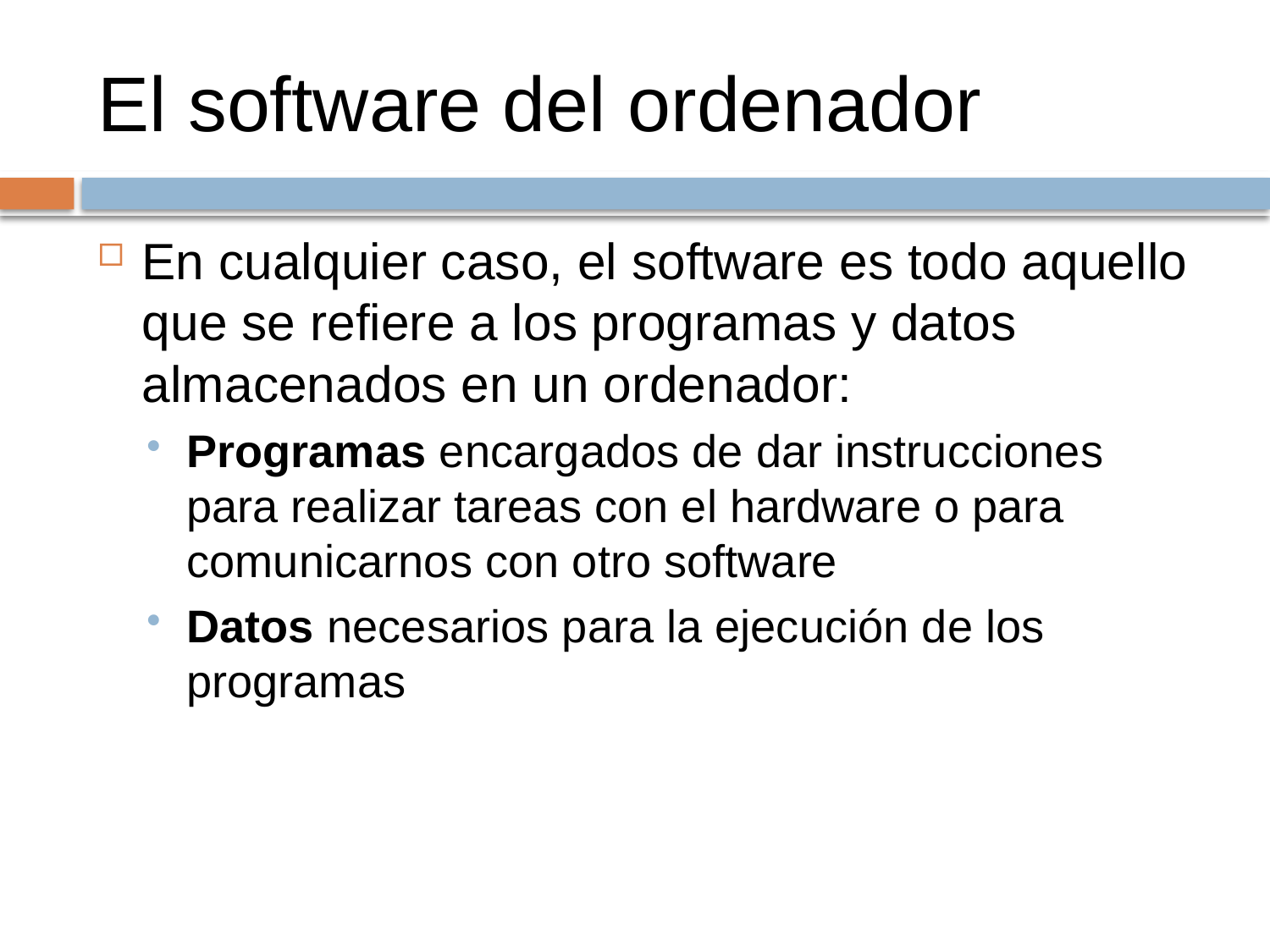

# El software del ordenador
En cualquier caso, el software es todo aquello que se refiere a los programas y datos almacenados en un ordenador:
Programas encargados de dar instrucciones para realizar tareas con el hardware o para comunicarnos con otro software
Datos necesarios para la ejecución de los programas